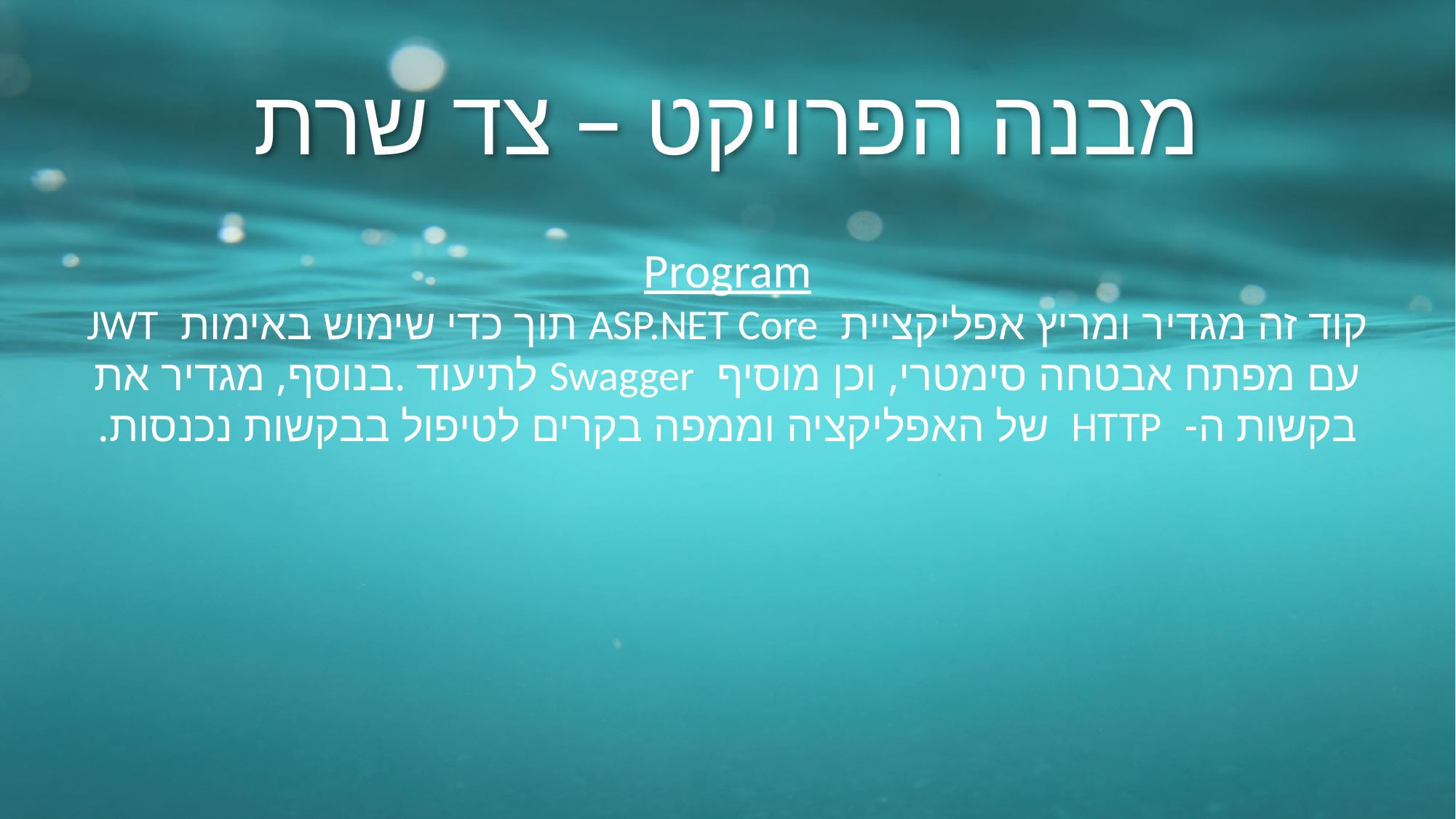

מבנה הפרויקט – צד שרת
Program
קוד זה מגדיר ומריץ אפליקציית  ASP.NET Core תוך כדי שימוש באימות  JWT עם מפתח אבטחה סימטרי, וכן מוסיף  Swagger לתיעוד .בנוסף, מגדיר את בקשות ה-  HTTP  של האפליקציה וממפה בקרים לטיפול בבקשות נכנסות.